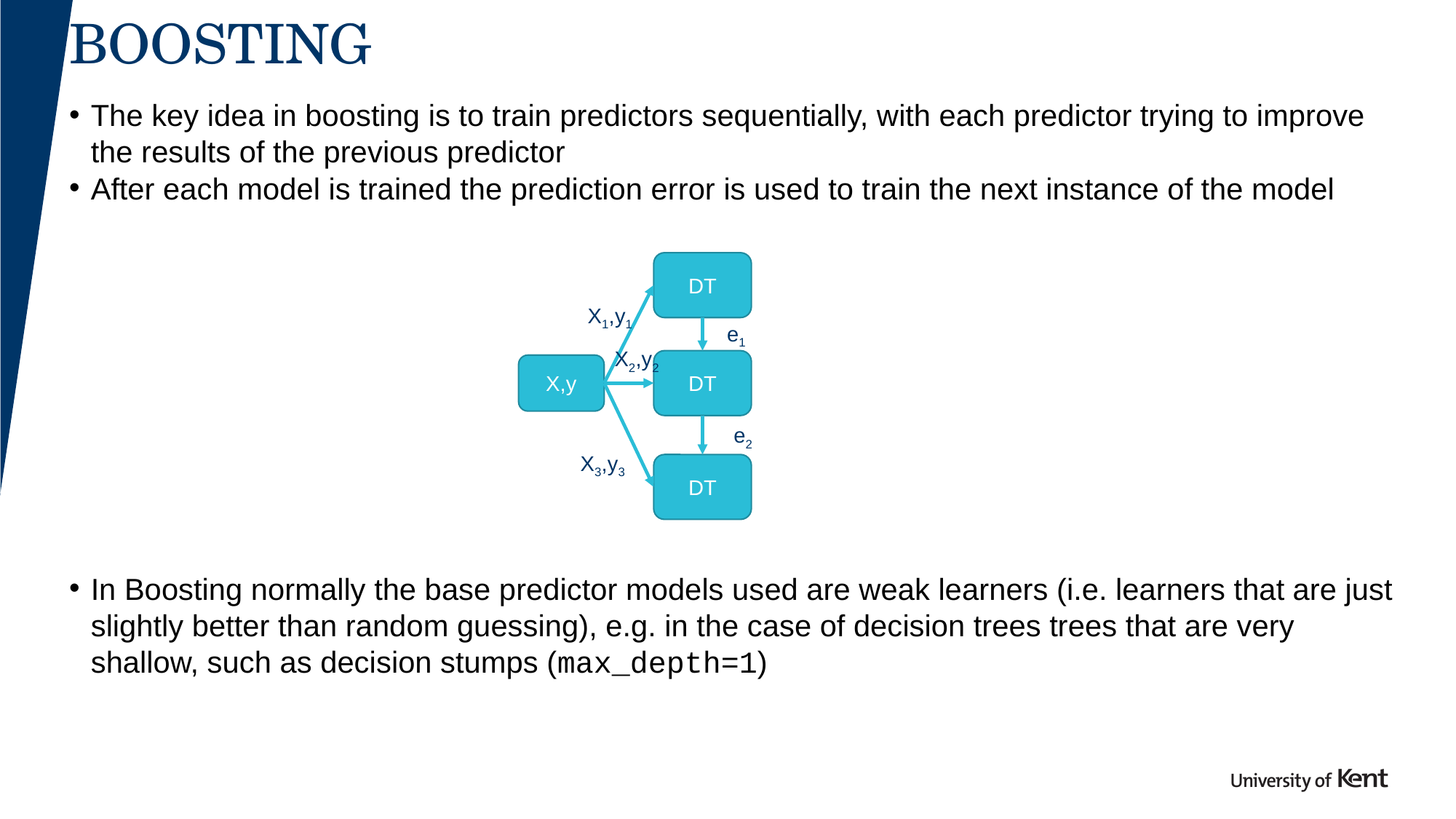

# BOOSTING
The key idea in boosting is to train predictors sequentially, with each predictor trying to improve the results of the previous predictor
After each model is trained the prediction error is used to train the next instance of the model

In Boosting normally the base predictor models used are weak learners (i.e. learners that are just slightly better than random guessing), e.g. in the case of decision trees trees that are very shallow, such as decision stumps (max_depth=1)
DT
X1,y1
e1
X2,y2
DT
X,y
e2
X3,y3
DT